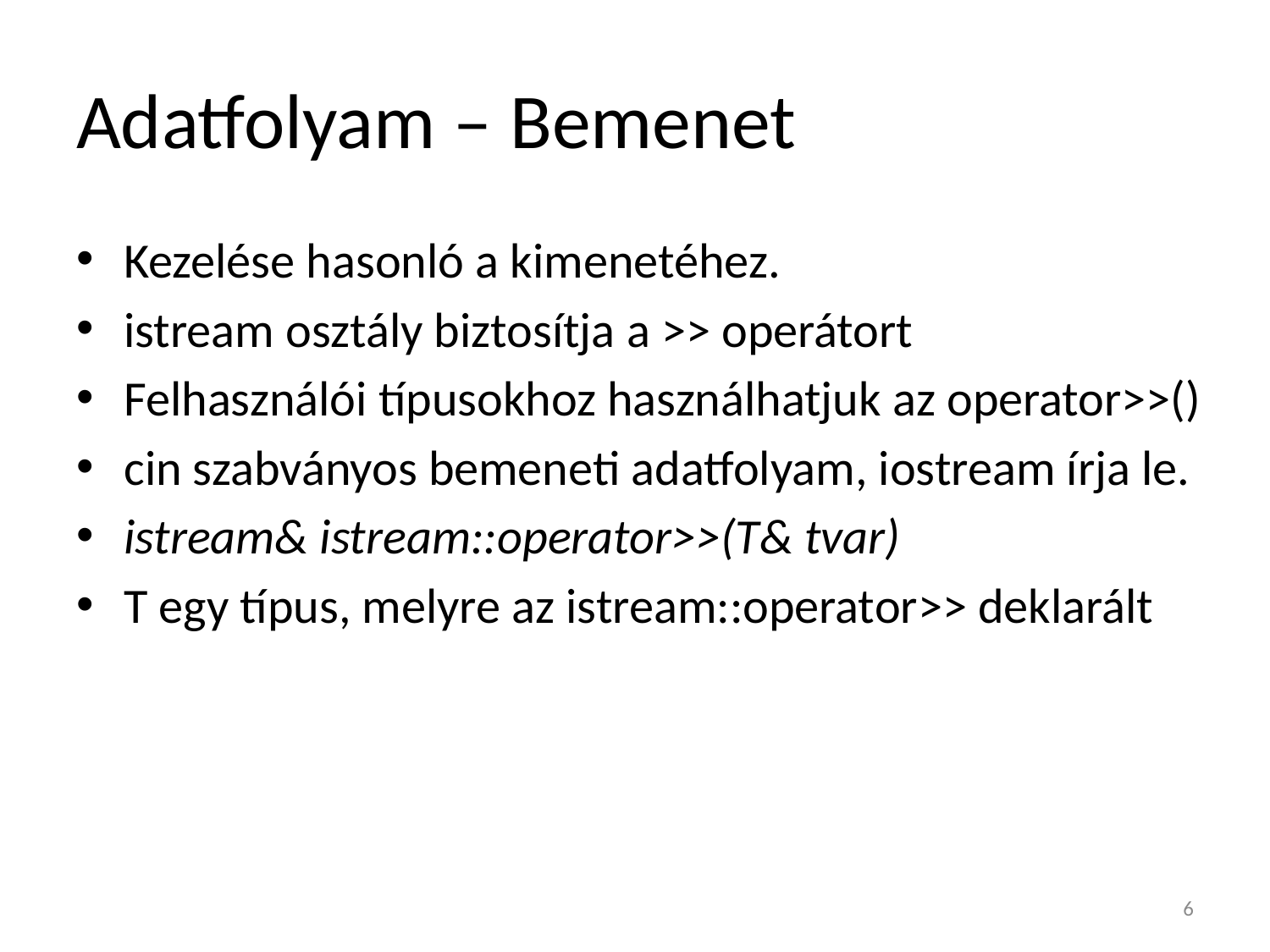

# Adatfolyam – Bemenet
Kezelése hasonló a kimenetéhez.
istream osztály biztosítja a >> operátort
Felhasználói típusokhoz használhatjuk az operator>>()
cin szabványos bemeneti adatfolyam, iostream írja le.
istream& istream::operator>>(T& tvar)
T egy típus, melyre az istream::operator>> deklarált

6